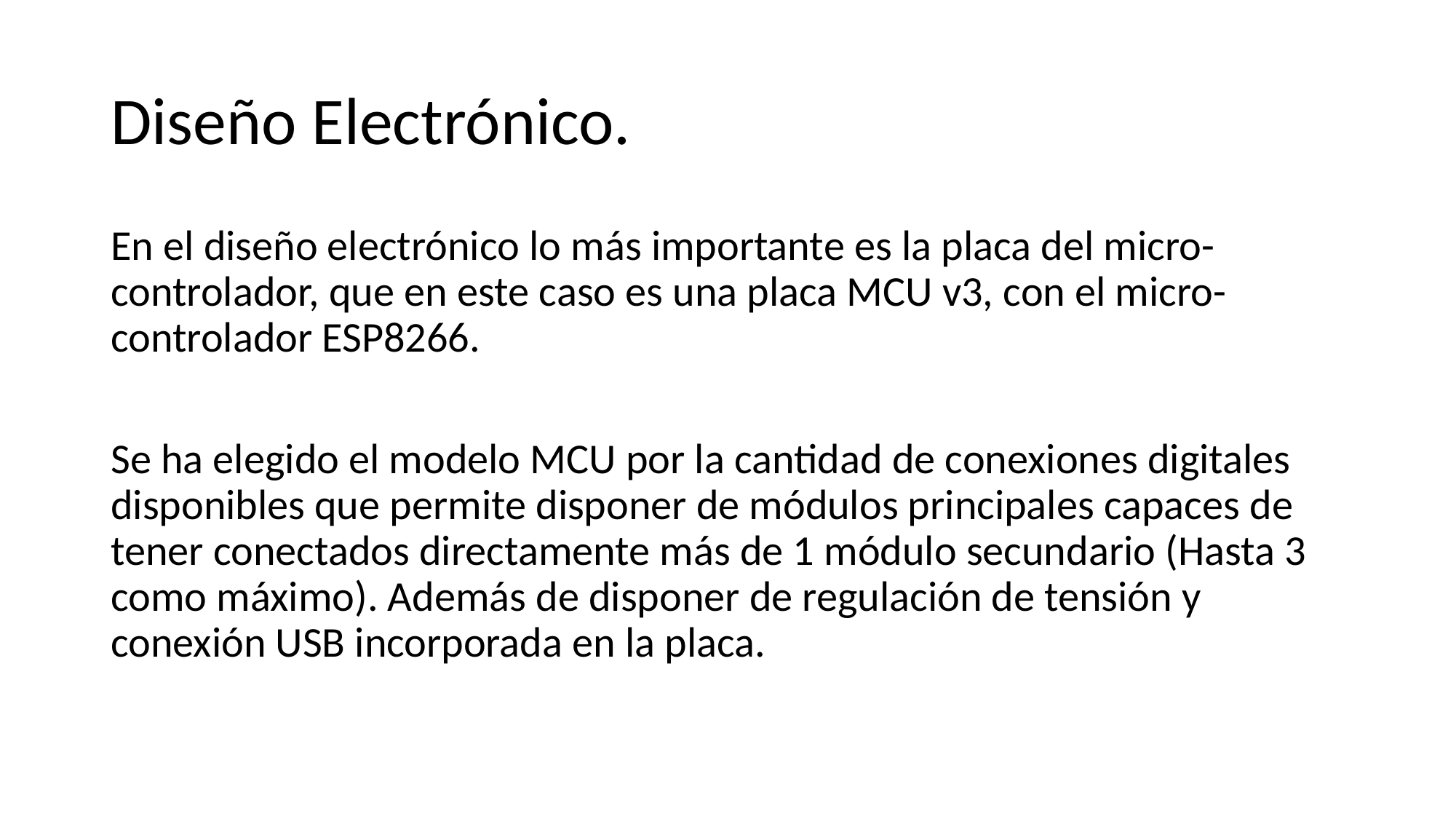

# Diseño Electrónico.
En el diseño electrónico lo más importante es la placa del micro-controlador, que en este caso es una placa MCU v3, con el micro-controlador ESP8266.

Se ha elegido el modelo MCU por la cantidad de conexiones digitales disponibles que permite disponer de módulos principales capaces de tener conectados directamente más de 1 módulo secundario (Hasta 3 como máximo). Además de disponer de regulación de tensión y conexión USB incorporada en la placa.